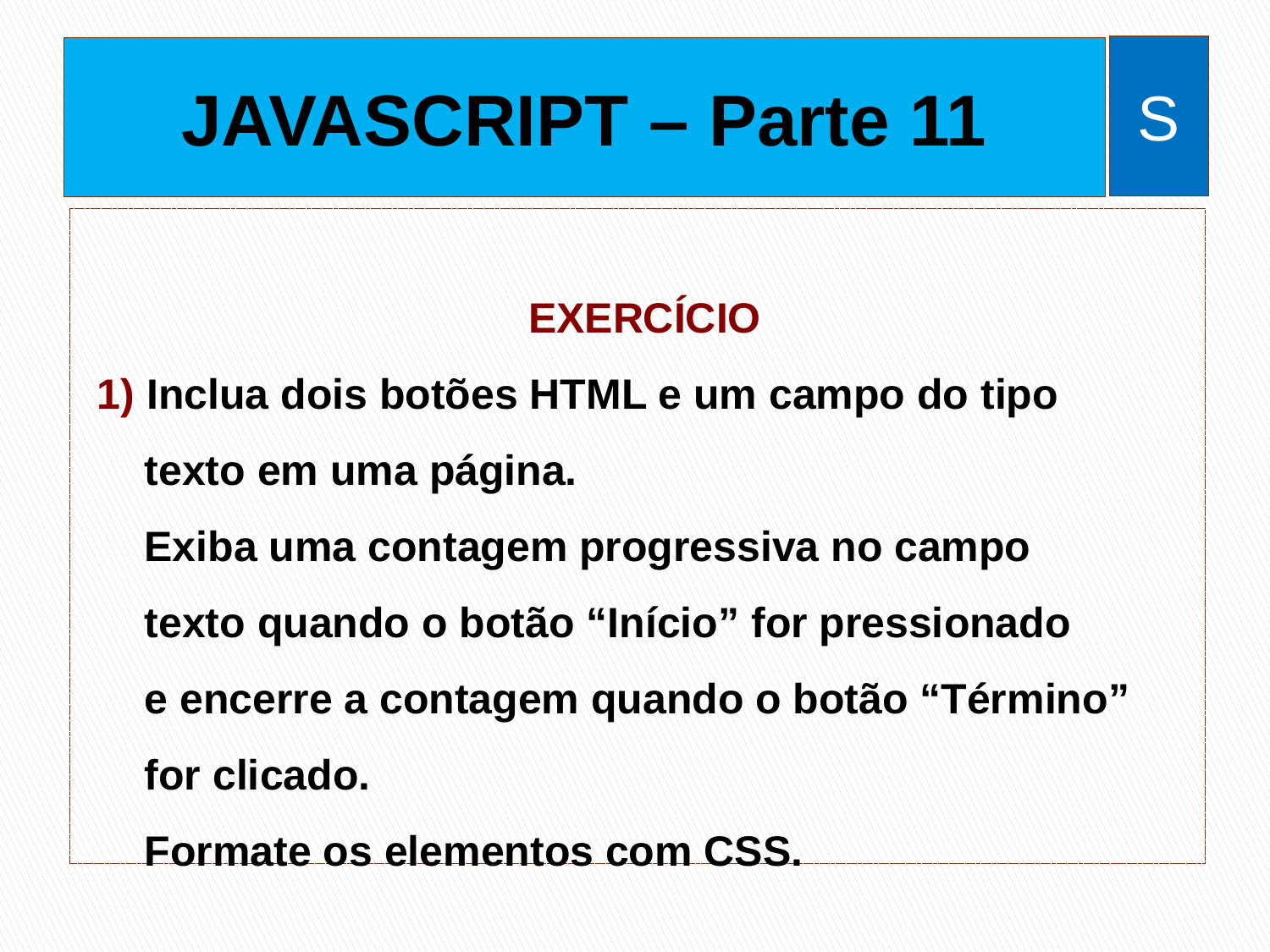

S
# JAVASCRIPT – Parte 11
EXERCÍCIO
1) Inclua dois botões HTML e um campo do tipo
    texto em uma página.
    Exiba uma contagem progressiva no campo
    texto quando o botão “Início” for pressionado
    e encerre a contagem quando o botão “Término”
    for clicado.
    Formate os elementos com CSS.